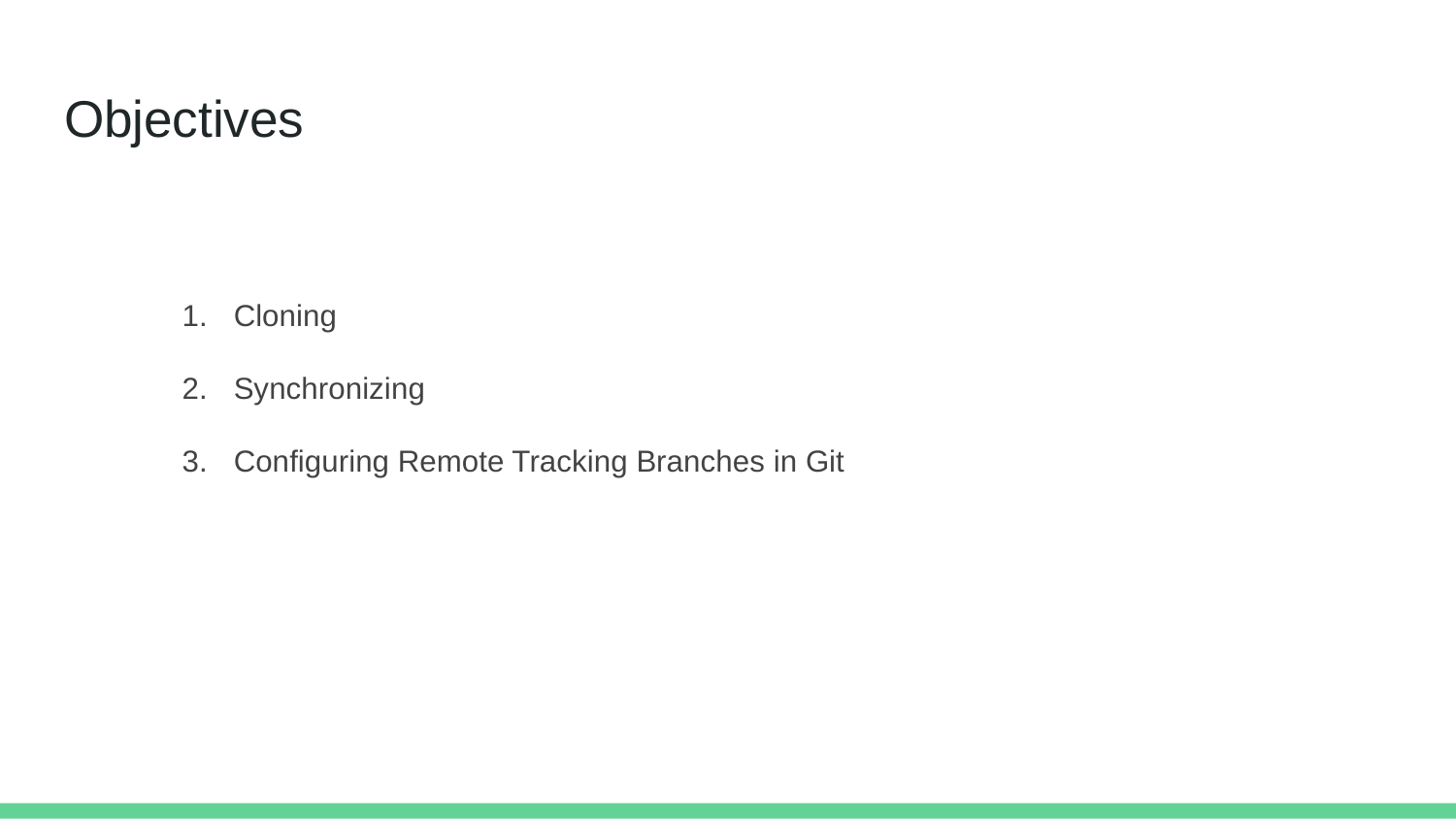

# Objectives
Cloning
Synchronizing
Configuring Remote Tracking Branches in Git